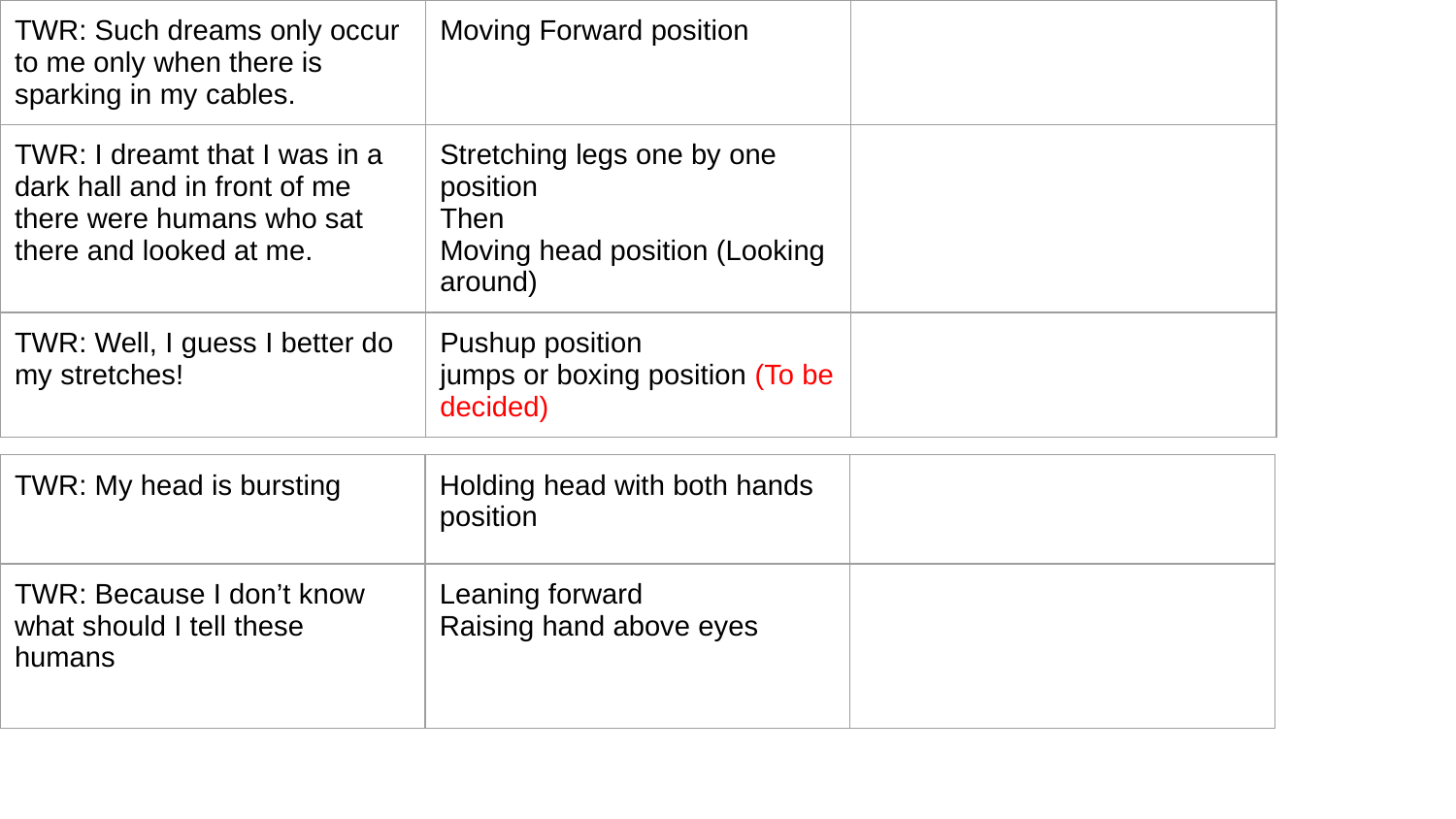

| TWR: Such dreams only occur to me only when there is sparking in my cables. | Moving Forward position |  |
| --- | --- | --- |
| TWR: I dreamt that I was in a dark hall and in front of me there were humans who sat there and looked at me. | Stretching legs one by one position Then Moving head position (Looking around) |  |
| TWR: Well, I guess I better do my stretches! | Pushup position jumps or boxing position (To be decided) |  |
| TWR: My head is bursting | Holding head with both hands position |  |
| --- | --- | --- |
| TWR: Because I don’t know what should I tell these humans | Leaning forward Raising hand above eyes |  |